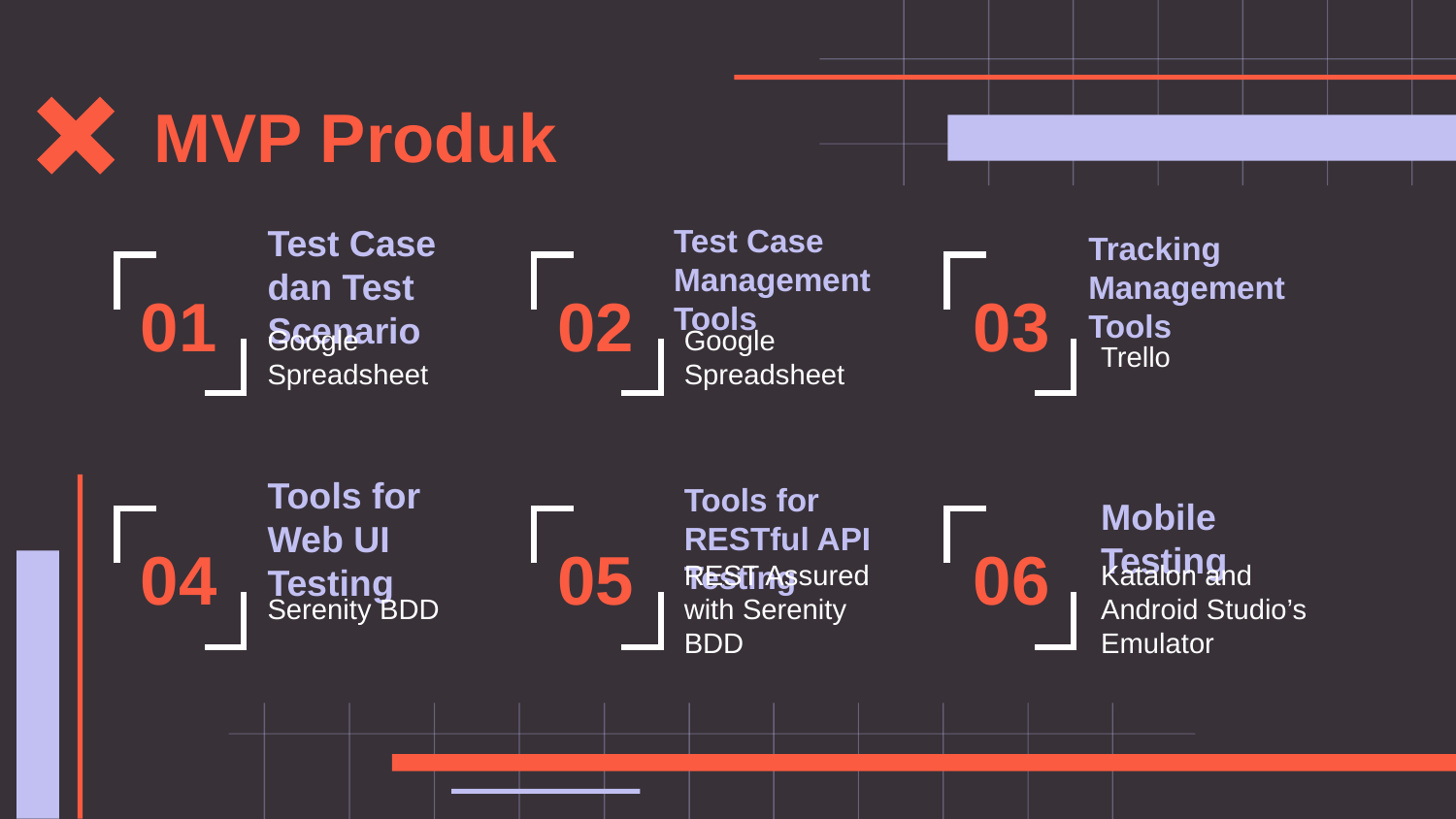

MVP Produk
Test Case Management Tools
# Test Case dan Test Scenario
Tracking Management Tools
01
02
03
Trello
Google Spreadsheet
Google Spreadsheet
Mobile Testing
Tools for RESTful API Testing
Tools for Web UI Testing
04
05
06
REST Assured with Serenity BDD
Katalon and Android Studio’s Emulator
Serenity BDD